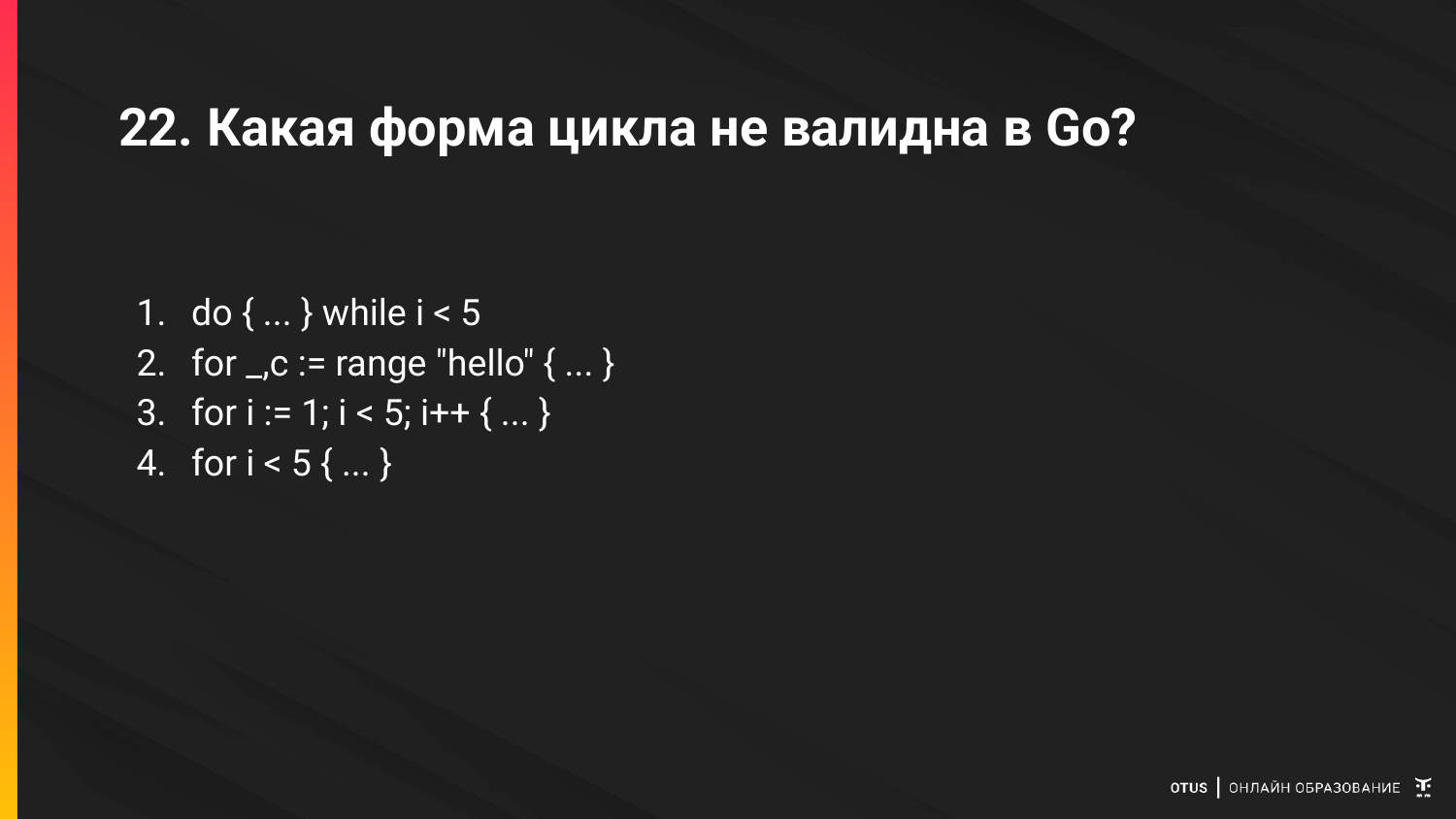

# 22. Какая форма цикла не валидна в Go?

do { ... } while i < 5
for _,c := range "hello" { ... }
for i := 1; i < 5; i++ { ... }
for i < 5 { ... }